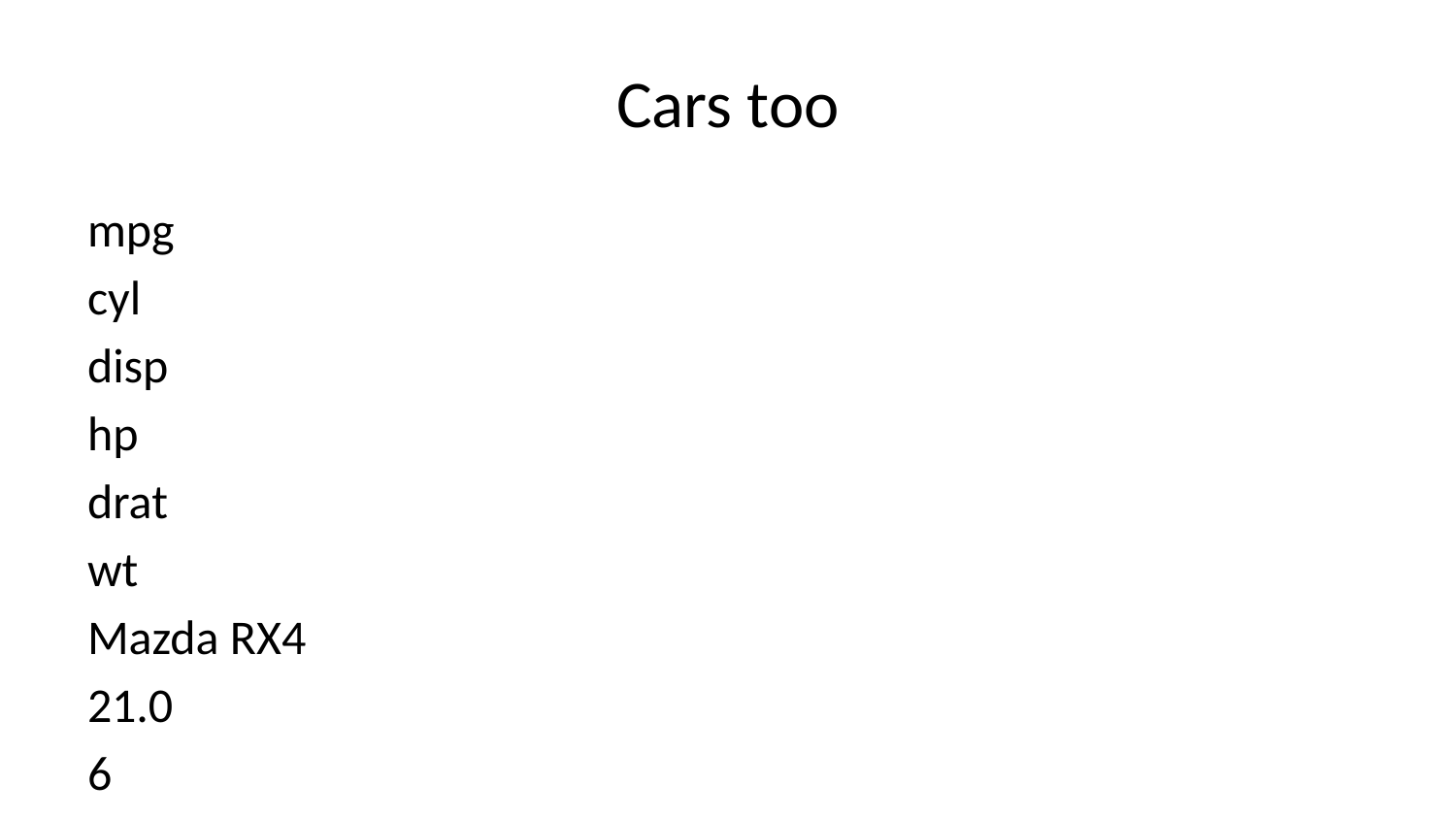

# Cars too
mpg
cyl
disp
hp
drat
wt
Mazda RX4
21.0
6
160
110
3.90
2.620
Mazda RX4 Wag
21.0
6
160
110
3.90
2.875
Datsun 710
22.8
4
108
93
3.85
2.320
Hornet 4 Drive
21.4
6
258
110
3.08
3.215
Hornet Sportabout
18.7
8
360
175
3.15
3.440